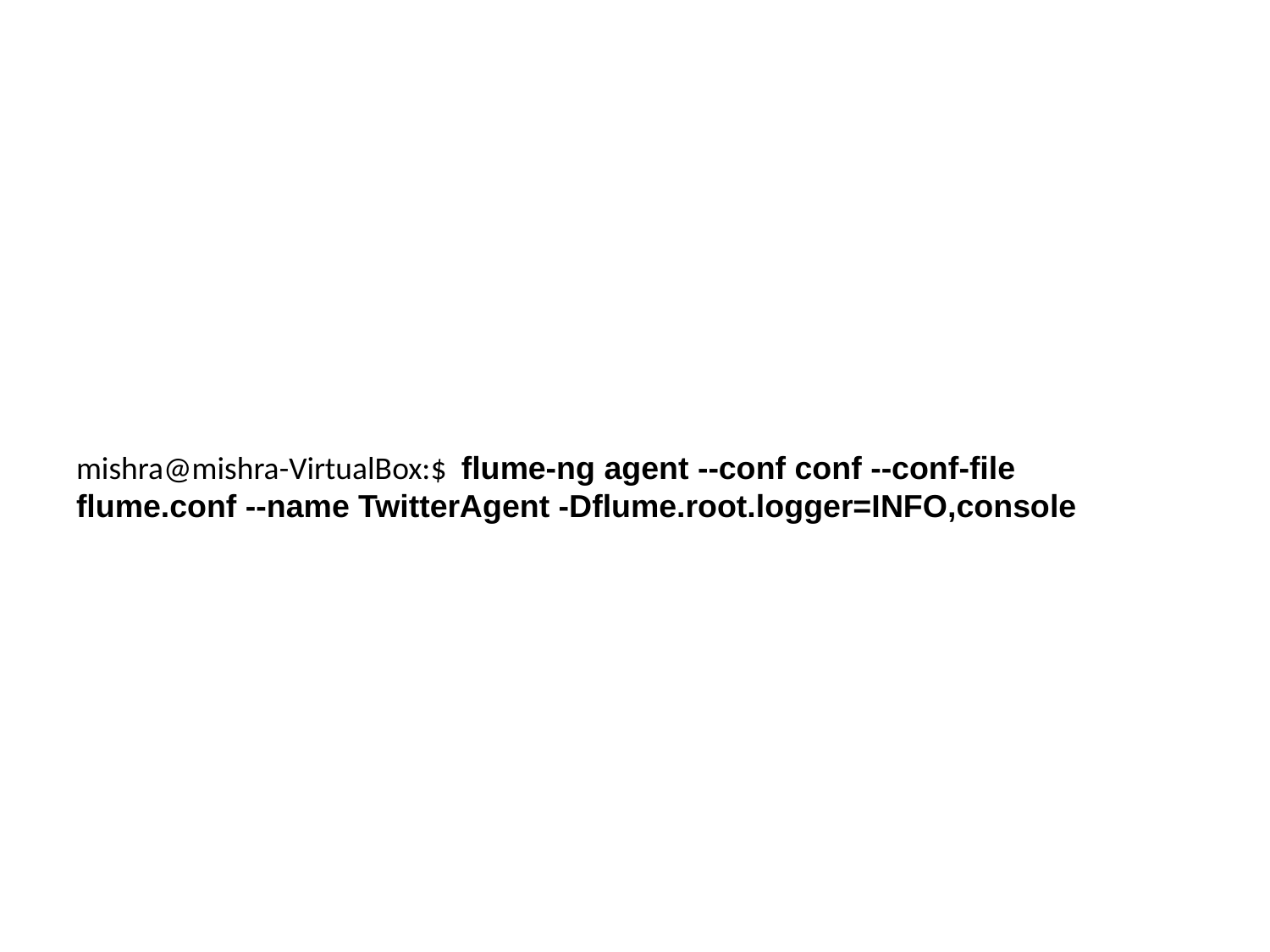

#
mishra@mishra-VirtualBox:$  flume-ng agent --conf conf --conf-file flume.conf --name TwitterAgent -Dflume.root.logger=INFO,console